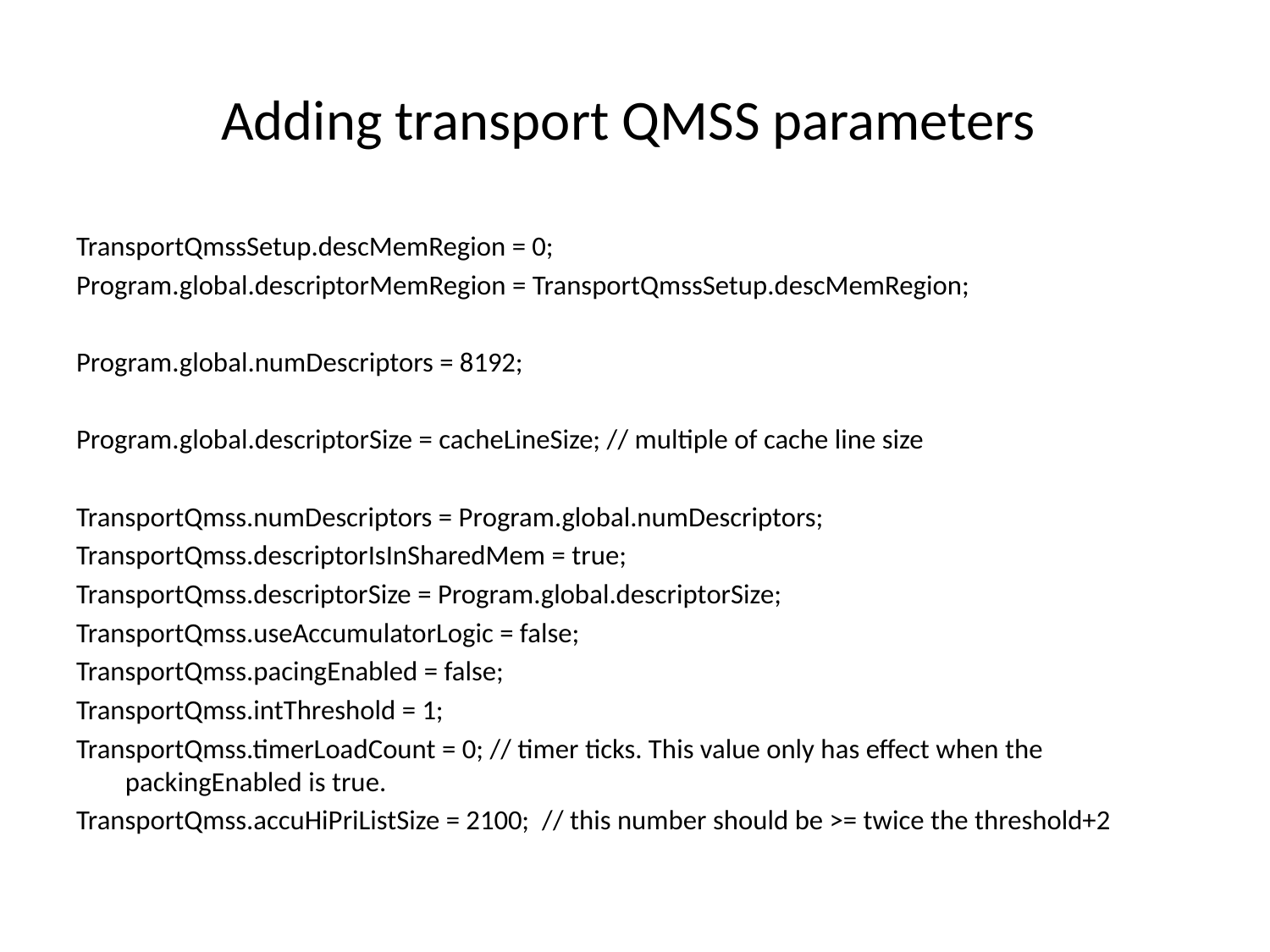

# Adding transport QMSS parameters
TransportQmssSetup.descMemRegion = 0;
Program.global.descriptorMemRegion = TransportQmssSetup.descMemRegion;

Program.global.numDescriptors = 8192;

Program.global.descriptorSize = cacheLineSize; // multiple of cache line size

TransportQmss.numDescriptors = Program.global.numDescriptors;
TransportQmss.descriptorIsInSharedMem = true;
TransportQmss.descriptorSize = Program.global.descriptorSize;
TransportQmss.useAccumulatorLogic = false;
TransportQmss.pacingEnabled = false;
TransportQmss.intThreshold = 1;
TransportQmss.timerLoadCount = 0; // timer ticks. This value only has effect when the packingEnabled is true.
TransportQmss.accuHiPriListSize = 2100;  // this number should be >= twice the threshold+2